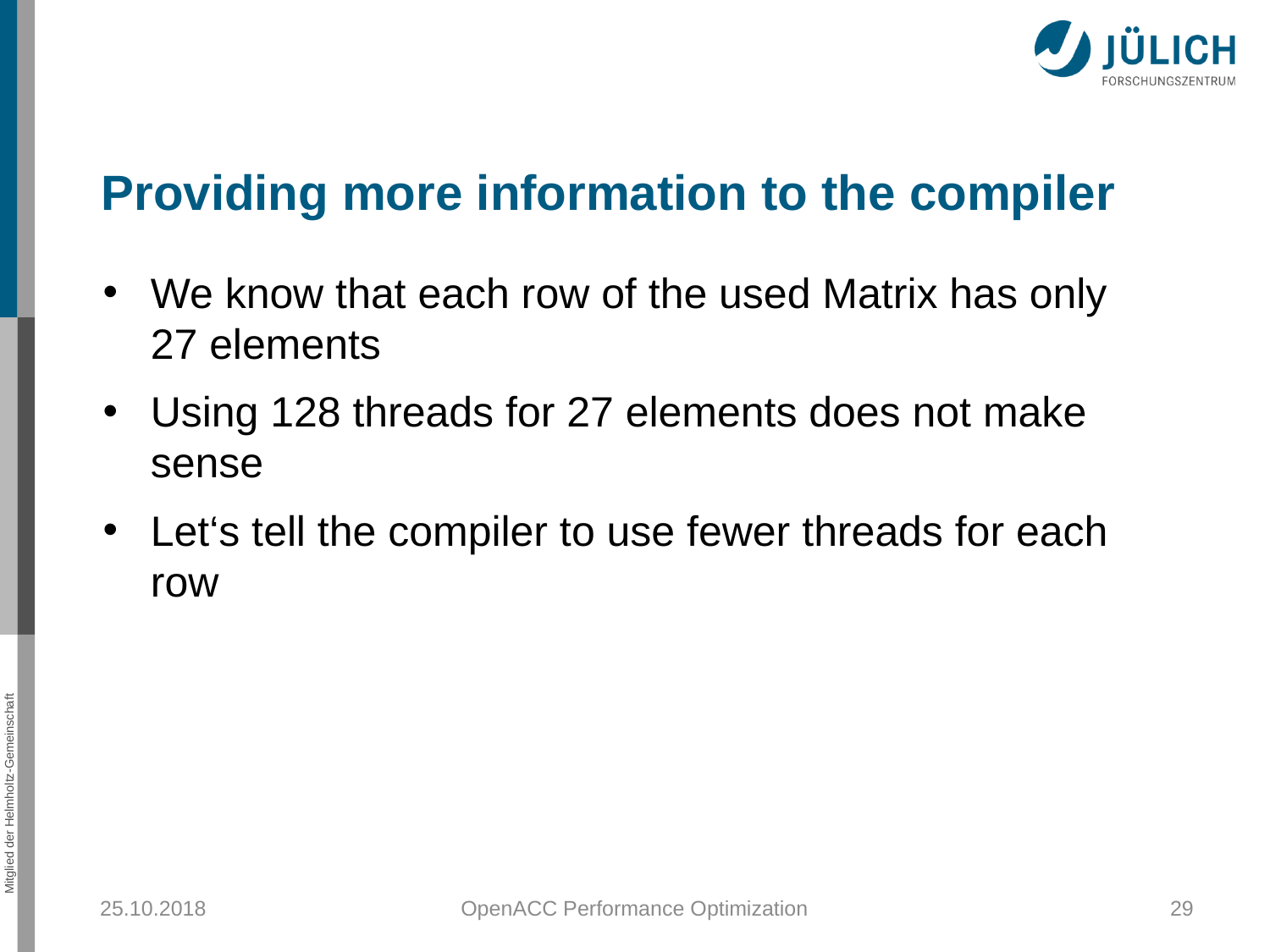

# Providing more information to the compiler
We know that each row of the used Matrix has only 27 elements
Using 128 threads for 27 elements does not make sense
Let‘s tell the compiler to use fewer threads for each row

25.10.2018
OpenACC Performance Optimization
29